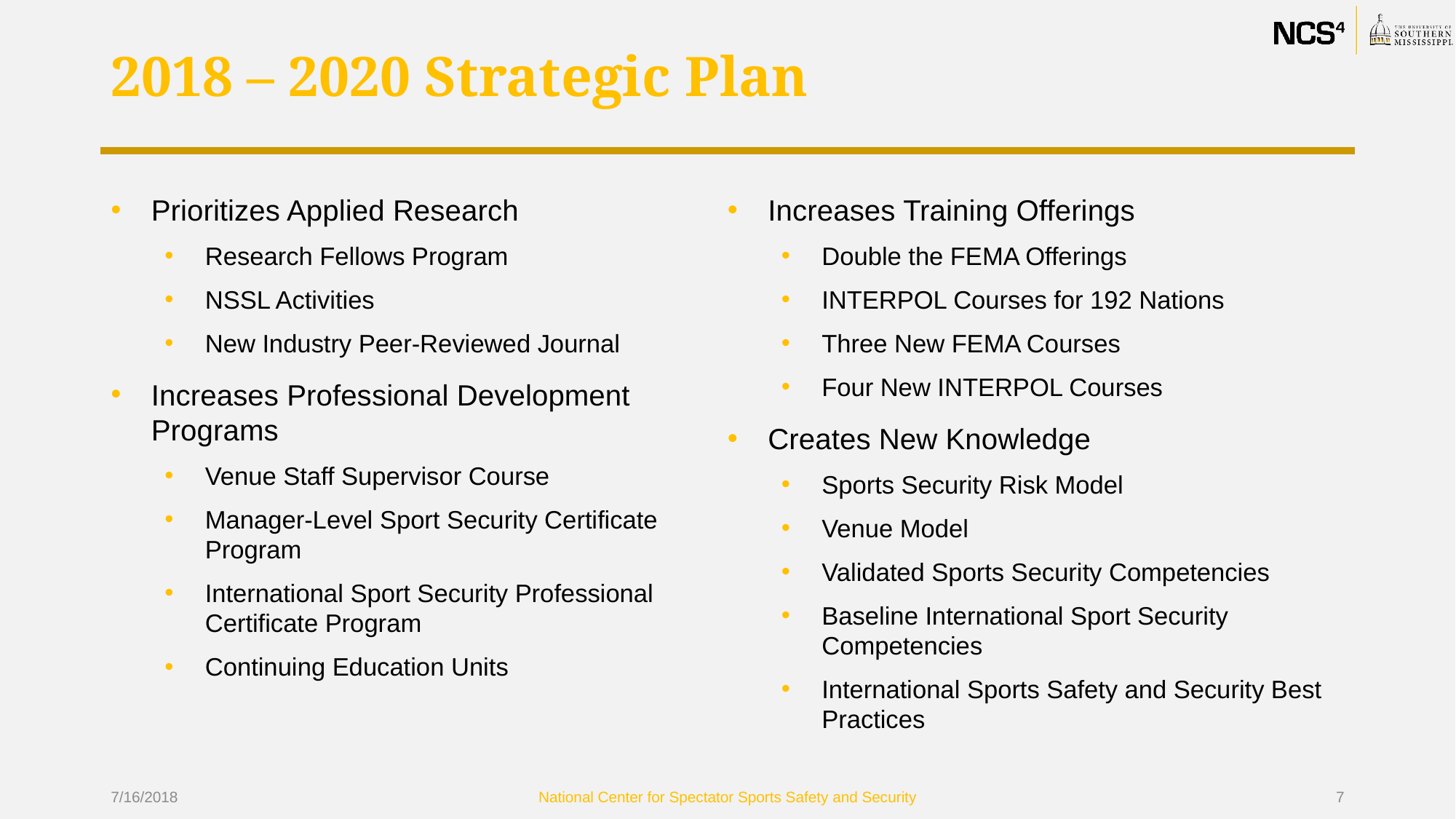

# 2018 – 2020 Strategic Plan
Prioritizes Applied Research
Research Fellows Program
NSSL Activities
New Industry Peer-Reviewed Journal
Increases Professional Development Programs
Venue Staff Supervisor Course
Manager-Level Sport Security Certificate Program
International Sport Security Professional Certificate Program
Continuing Education Units
Increases Training Offerings
Double the FEMA Offerings
INTERPOL Courses for 192 Nations
Three New FEMA Courses
Four New INTERPOL Courses
Creates New Knowledge
Sports Security Risk Model
Venue Model
Validated Sports Security Competencies
Baseline International Sport Security Competencies
International Sports Safety and Security Best Practices
7/16/2018
National Center for Spectator Sports Safety and Security
7